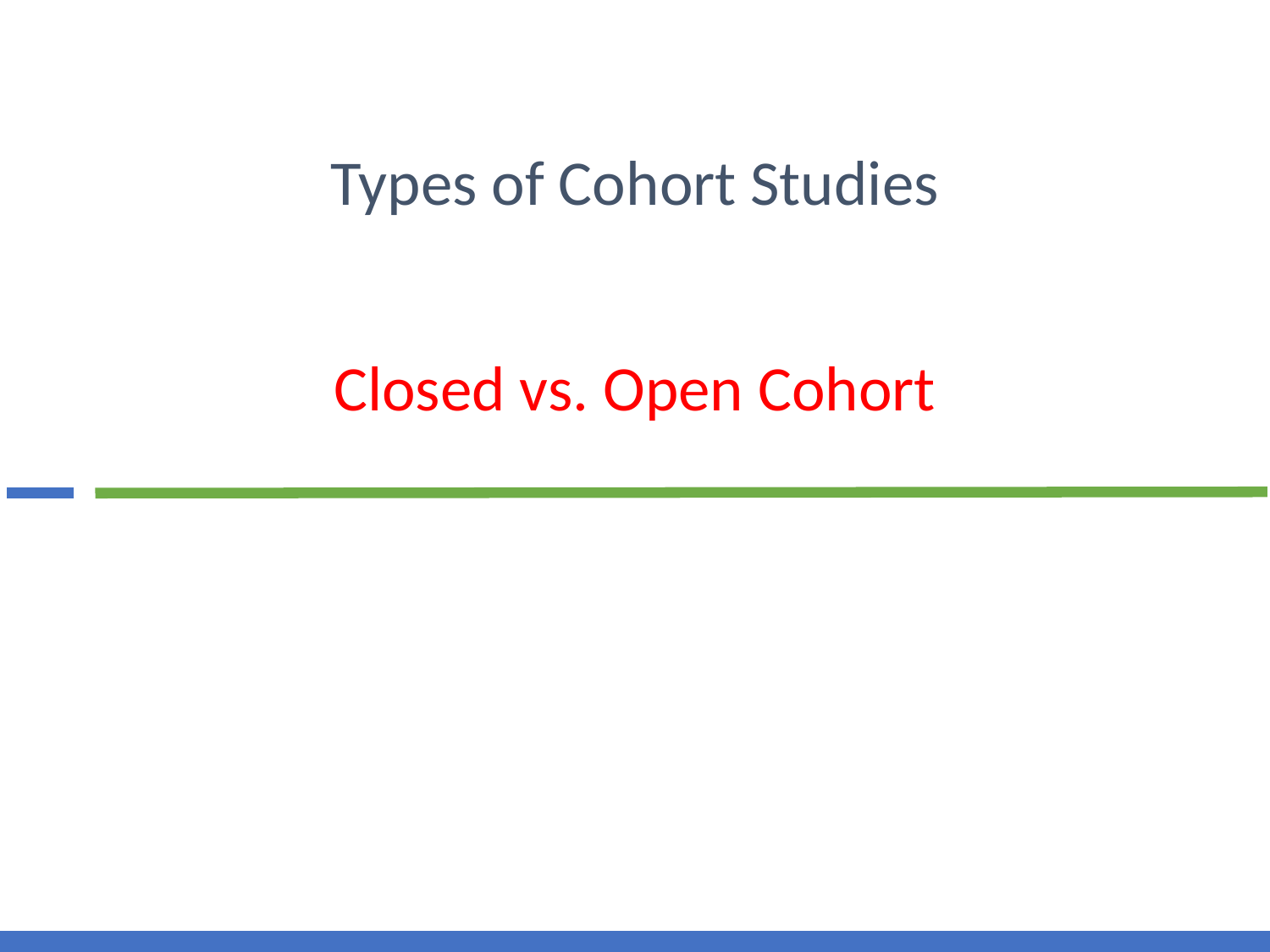

# Types of Cohort Studies Closed vs. Open Cohort